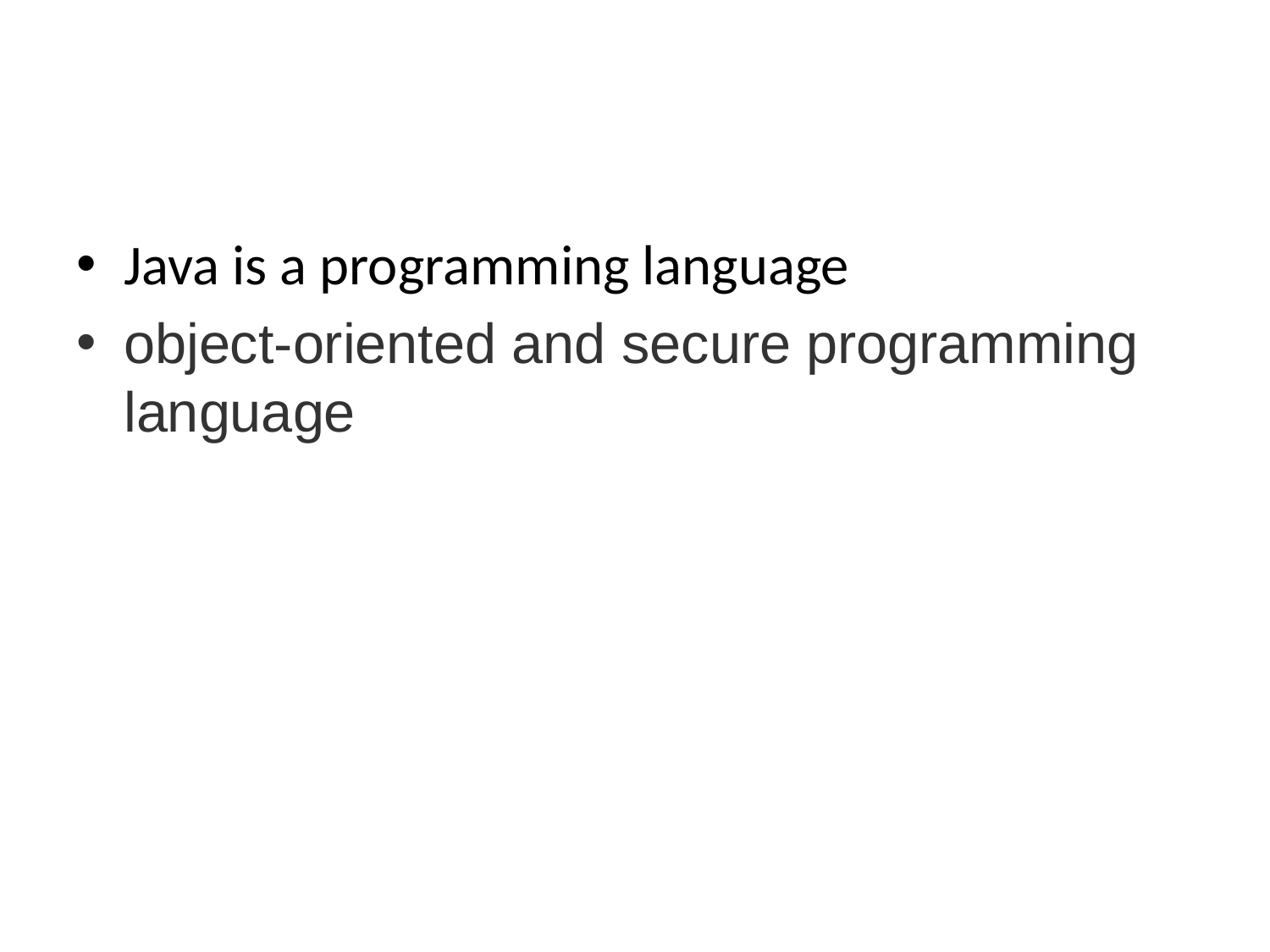

#
Java is a programming language
object-oriented and secure programming language